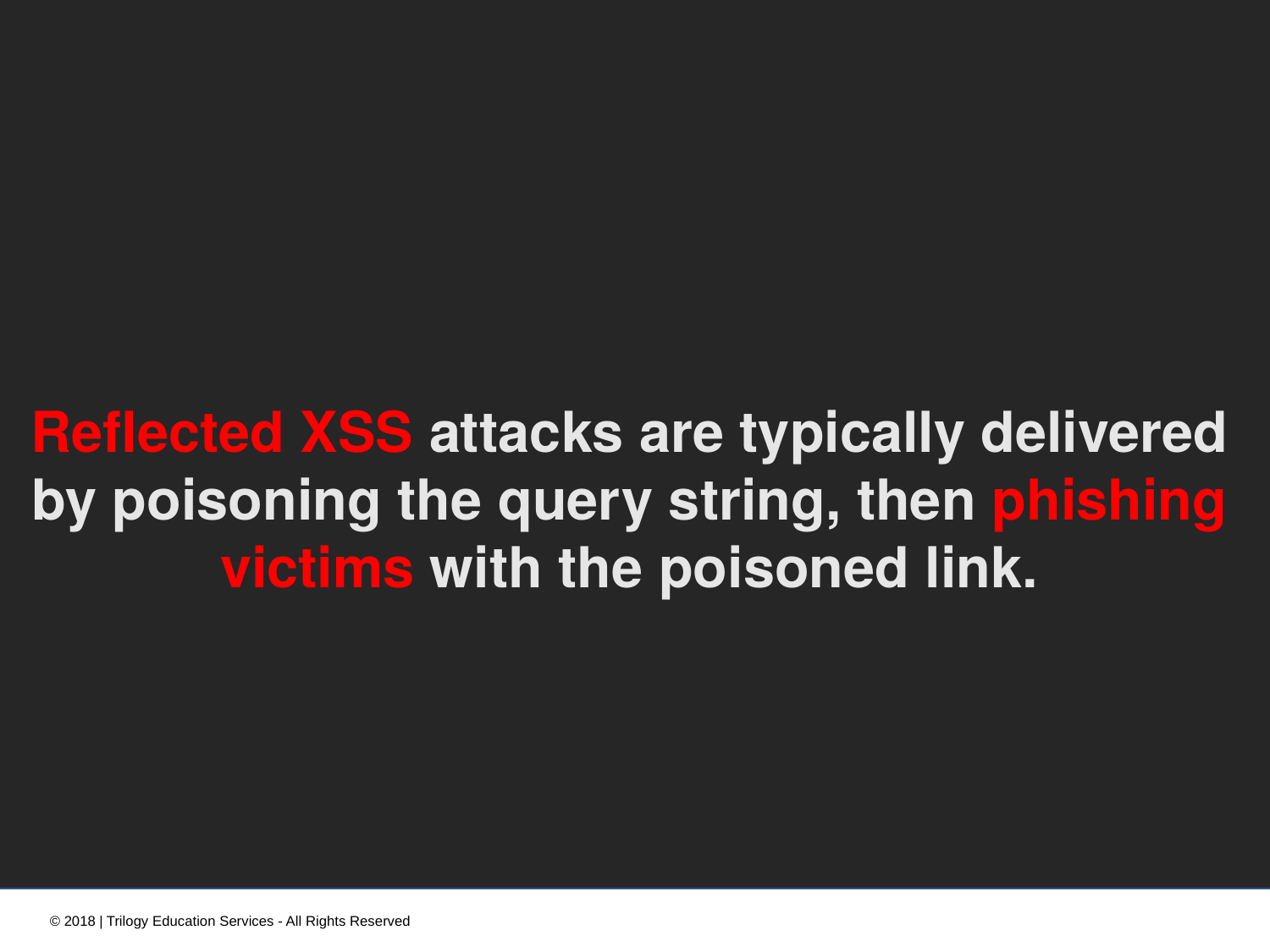

Reflected XSS attacks are typically delivered by poisoning the query string, then phishing victims with the poisoned link.